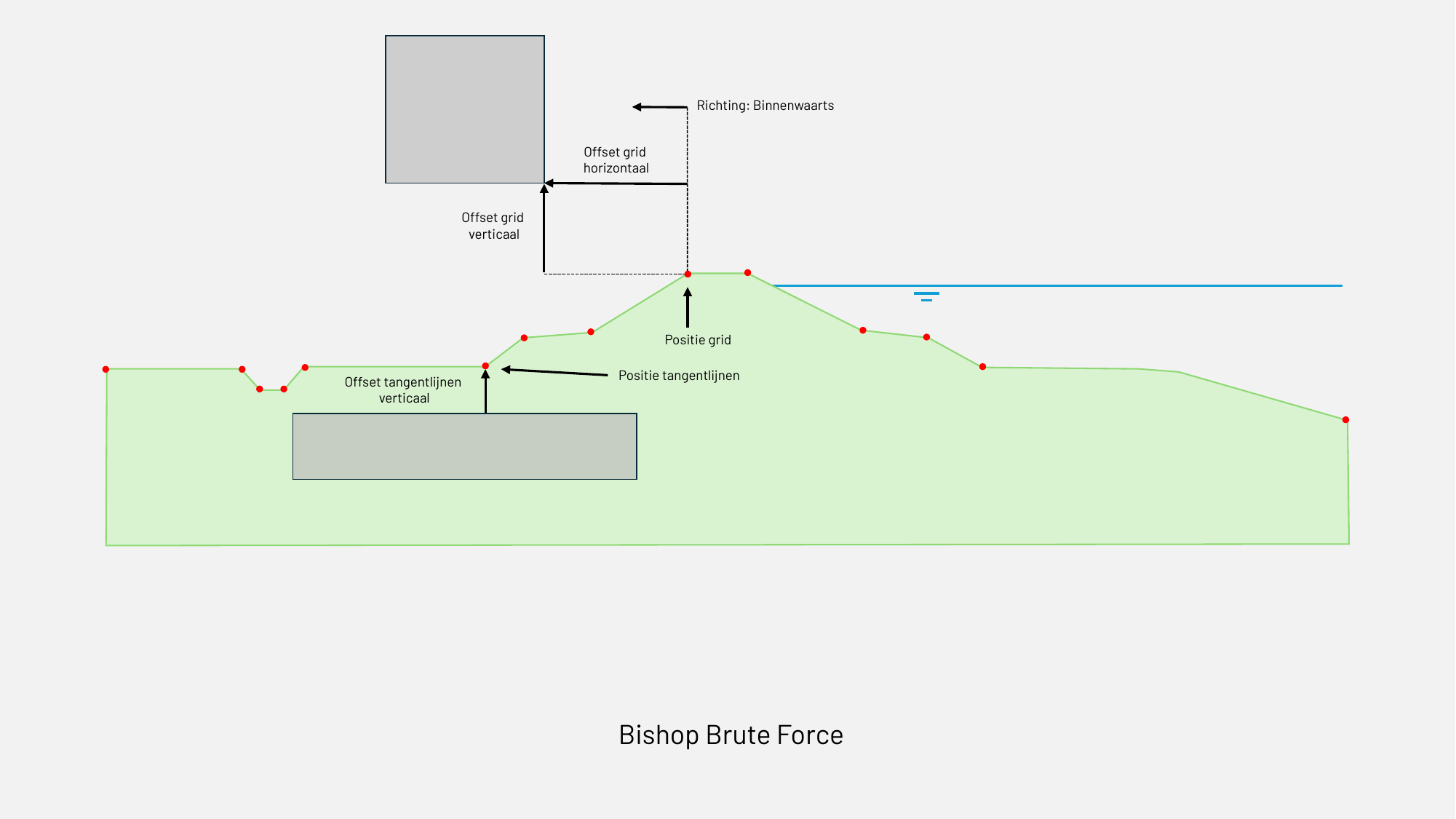

Richting: Binnenwaarts
Offset grid
horizontaal
Offset grid
verticaal

Positie grid

Positie tangentlijnen

Offset tangentlijnen
verticaal

Bishop Brute Force